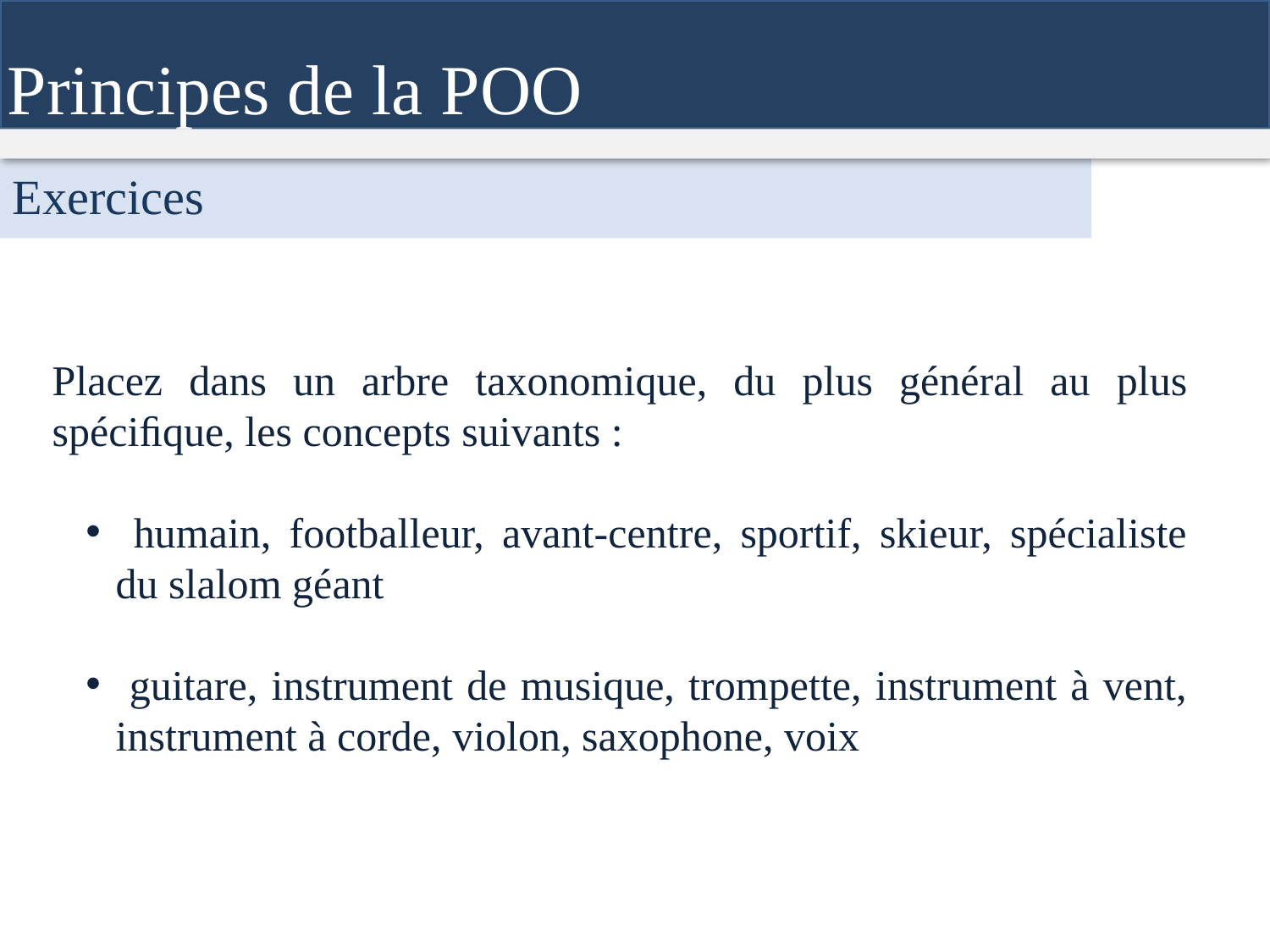

Principes de la POO

Exercices
Placez dans un arbre taxonomique, du plus général au plus spéciﬁque, les concepts suivants :

 humain, footballeur, avant-centre, sportif, skieur, spécialiste du slalom géant

 guitare, instrument de musique, trompette, instrument à vent, instrument à corde, violon, saxophone, voix